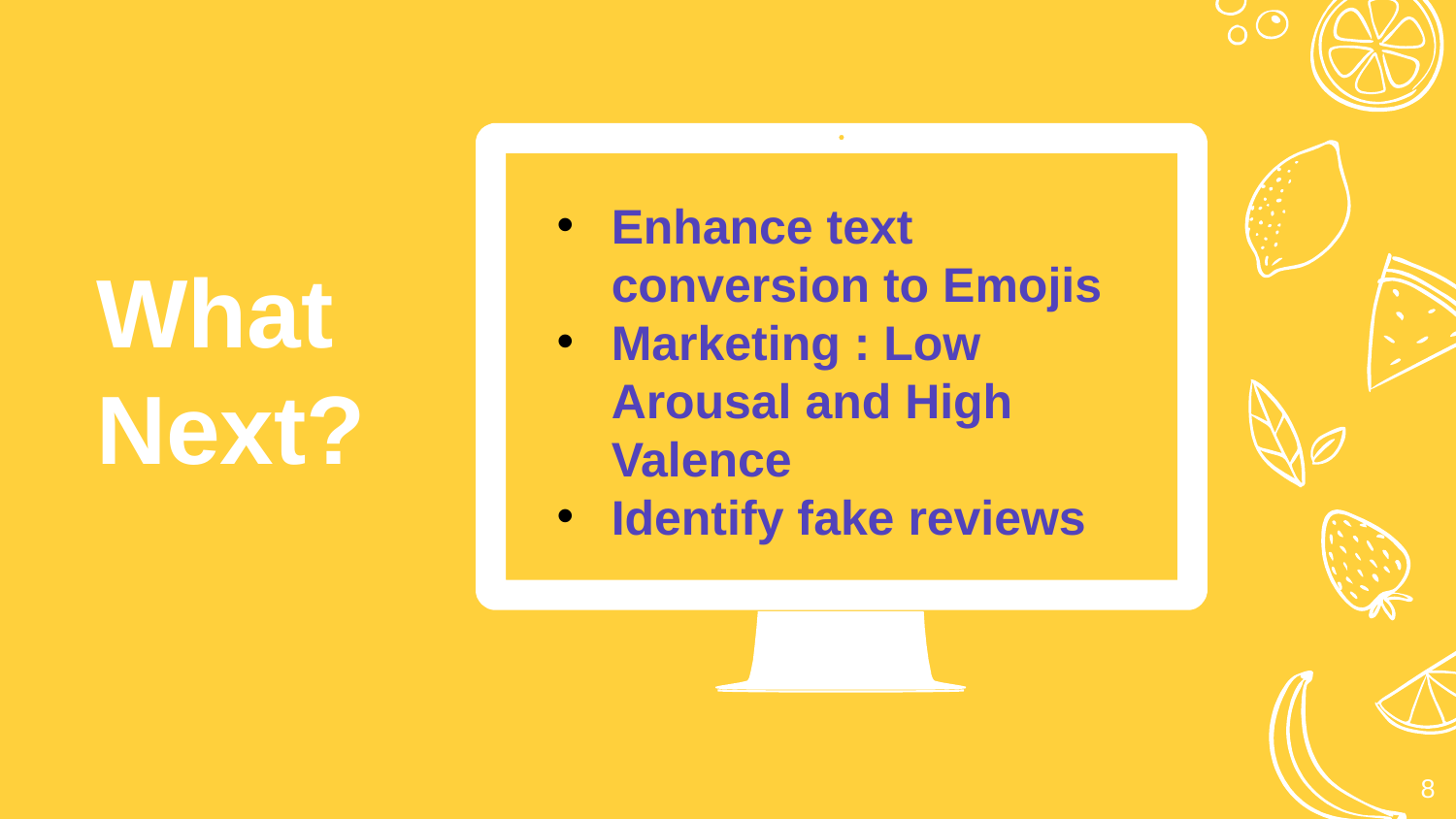

What Next?

Enhance text conversion to Emojis
Marketing : Low Arousal and High Valence
Identify fake reviews
8